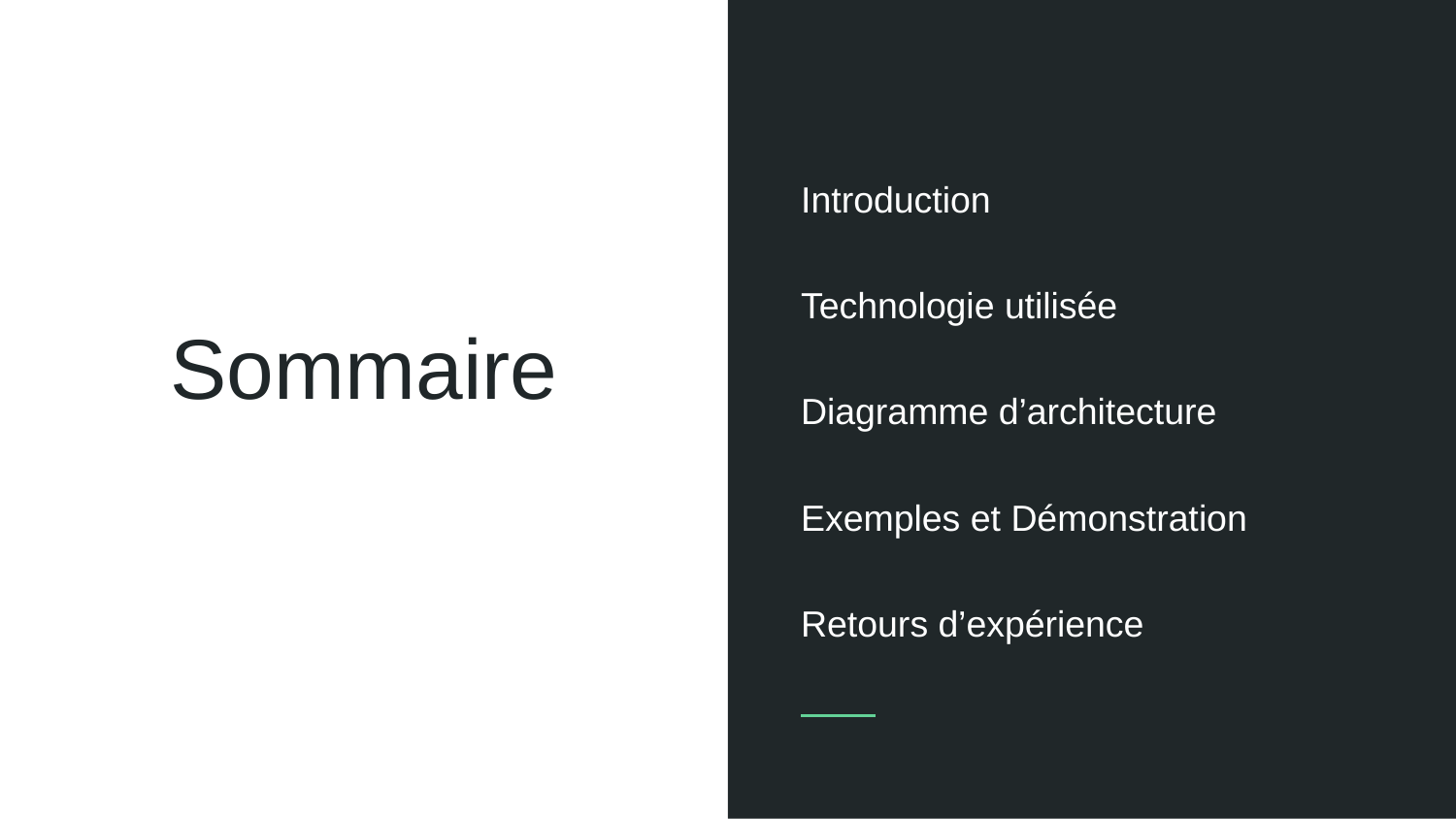

Introduction
Technologie utilisée
Diagramme d’architecture
Exemples et Démonstration
Retours d’expérience
# Sommaire